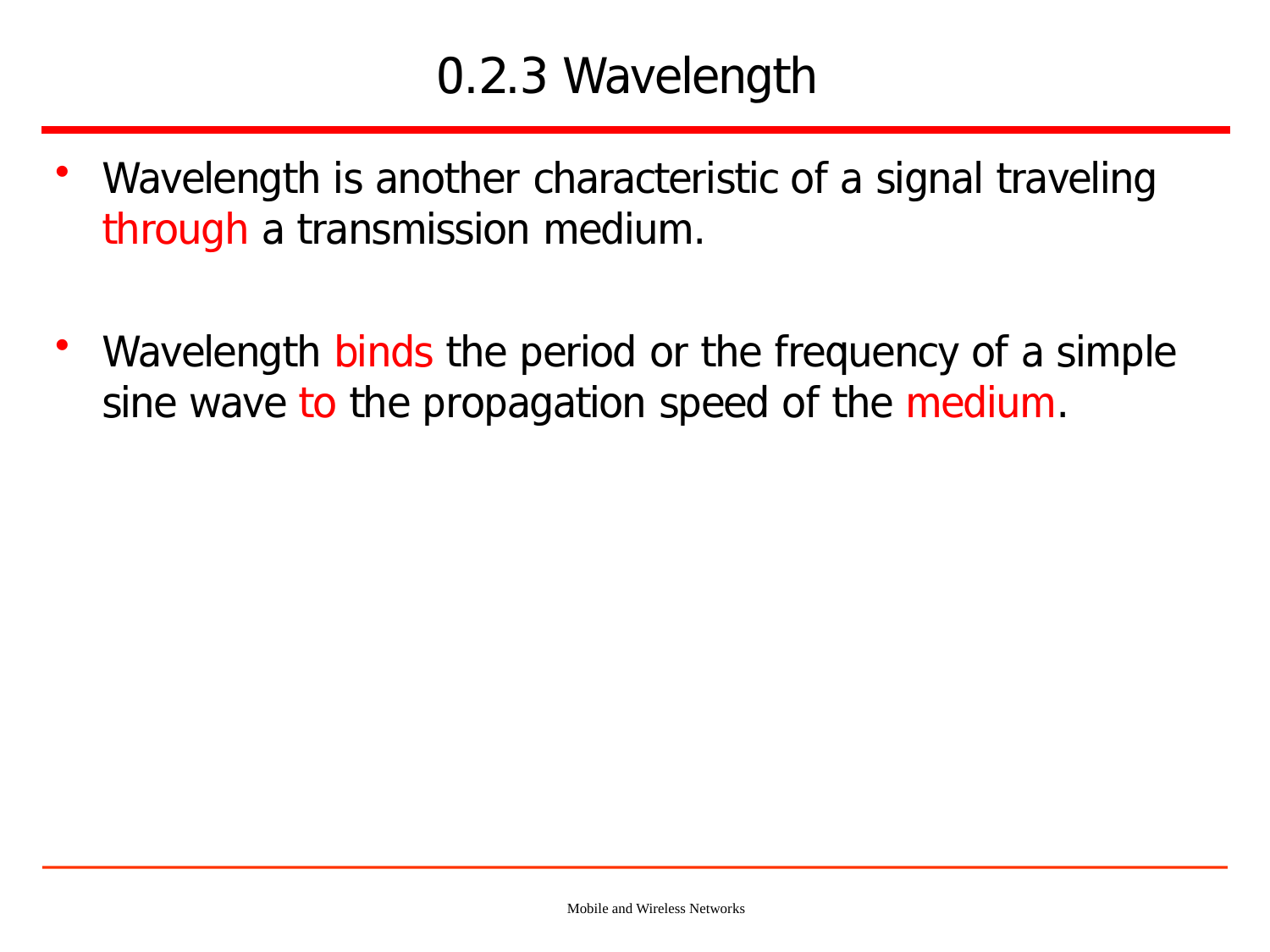

# 0.2.3 Wavelength
Wavelength is another characteristic of a signal traveling through a transmission medium.

Wavelength binds the period or the frequency of a simple sine wave to the propagation speed of the medium.

Mobile and Wireless Networks